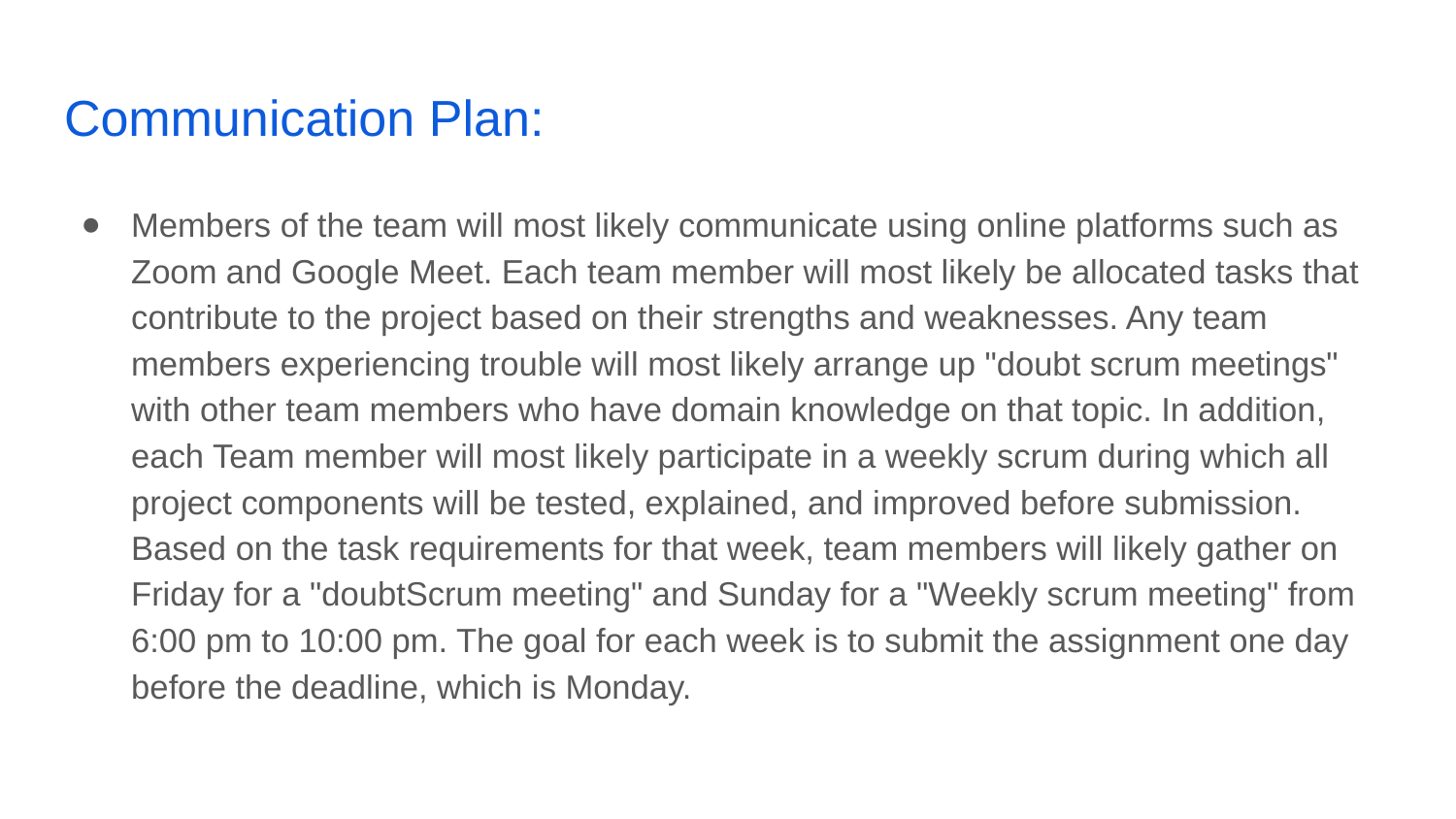

# Communication Plan:
Members of the team will most likely communicate using online platforms such as Zoom and Google Meet. Each team member will most likely be allocated tasks that contribute to the project based on their strengths and weaknesses. Any team members experiencing trouble will most likely arrange up "doubt scrum meetings" with other team members who have domain knowledge on that topic. In addition, each Team member will most likely participate in a weekly scrum during which all project components will be tested, explained, and improved before submission. Based on the task requirements for that week, team members will likely gather on Friday for a "doubtScrum meeting" and Sunday for a "Weekly scrum meeting" from 6:00 pm to 10:00 pm. The goal for each week is to submit the assignment one day before the deadline, which is Monday.